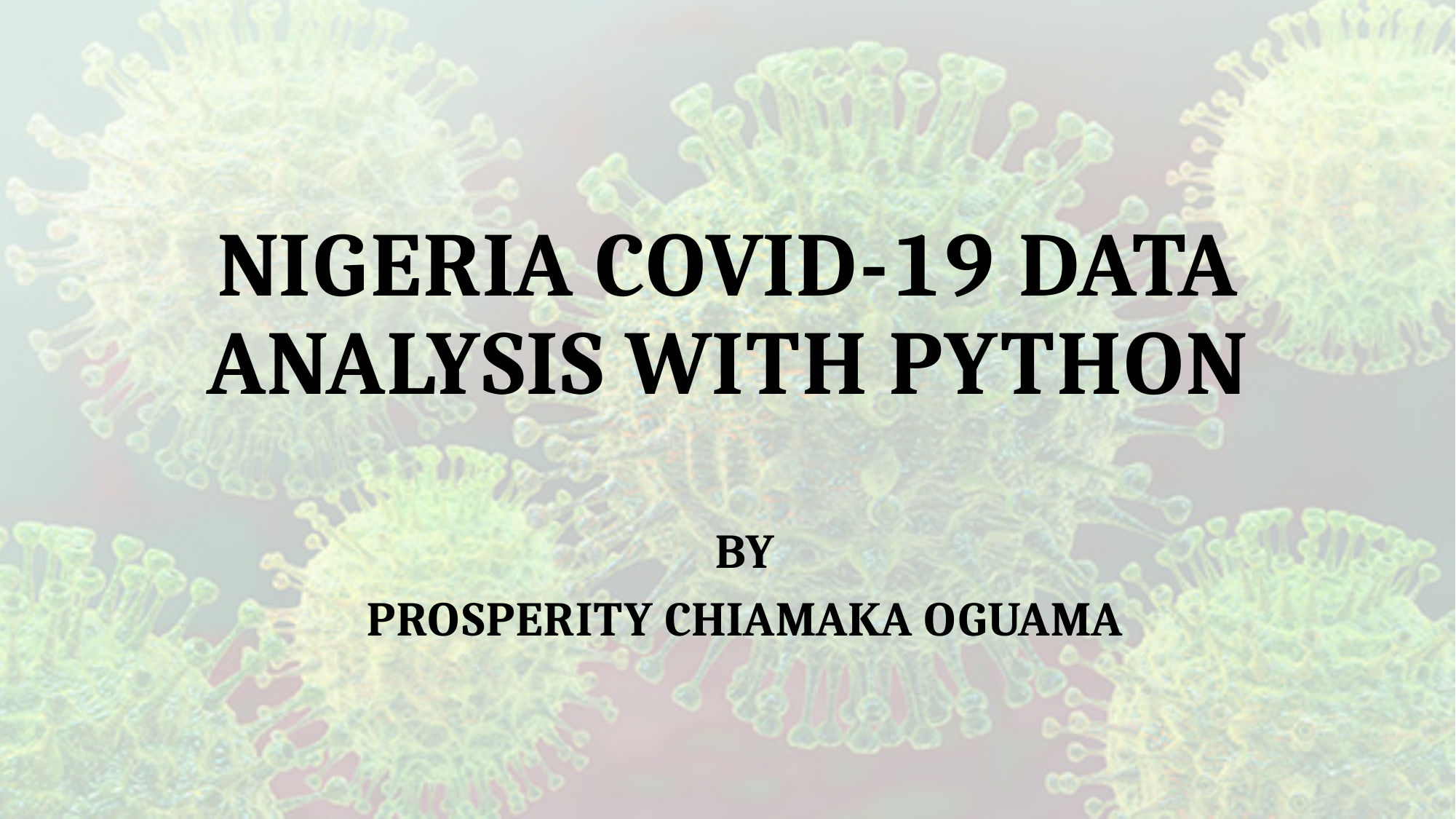

# NIGERIA COVID-19 DATA ANALYSIS WITH PYTHON
BY
PROSPERITY CHIAMAKA OGUAMA